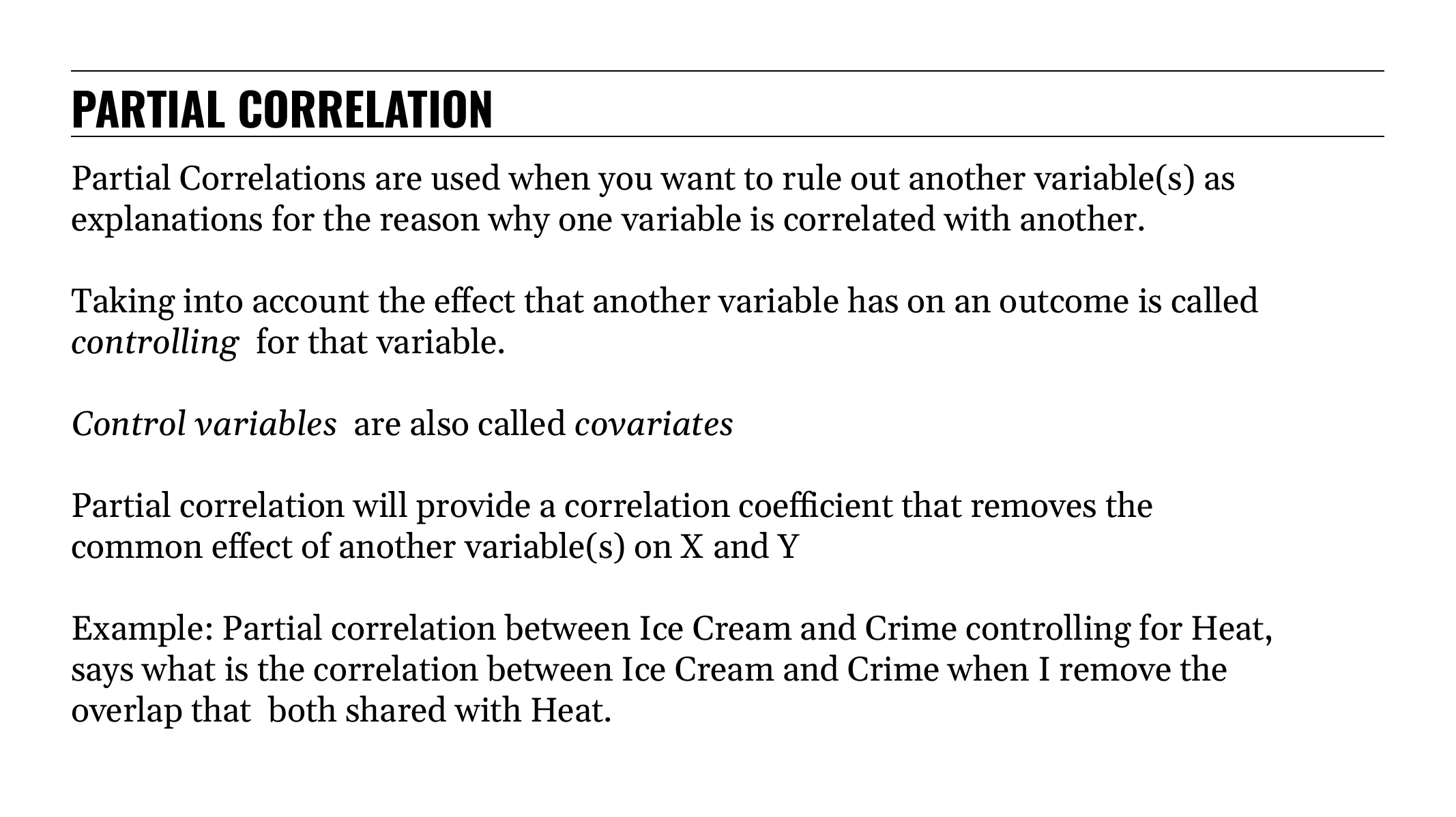

PARTIAL CORRELATION
Partial Correlations are used when you want to rule out another variable(s) as explanations for the reason why one variable is correlated with another.

Taking into account the effect that another variable has on an outcome is called controlling  for that variable.

Control variables  are also called covariates

Partial correlation will provide a correlation coefficient that removes the common effect of another variable(s) on X and Y

Example: Partial correlation between Ice Cream and Crime controlling for Heat, says what is the correlation between Ice Cream and Crime when I remove the overlap that  both shared with Heat.